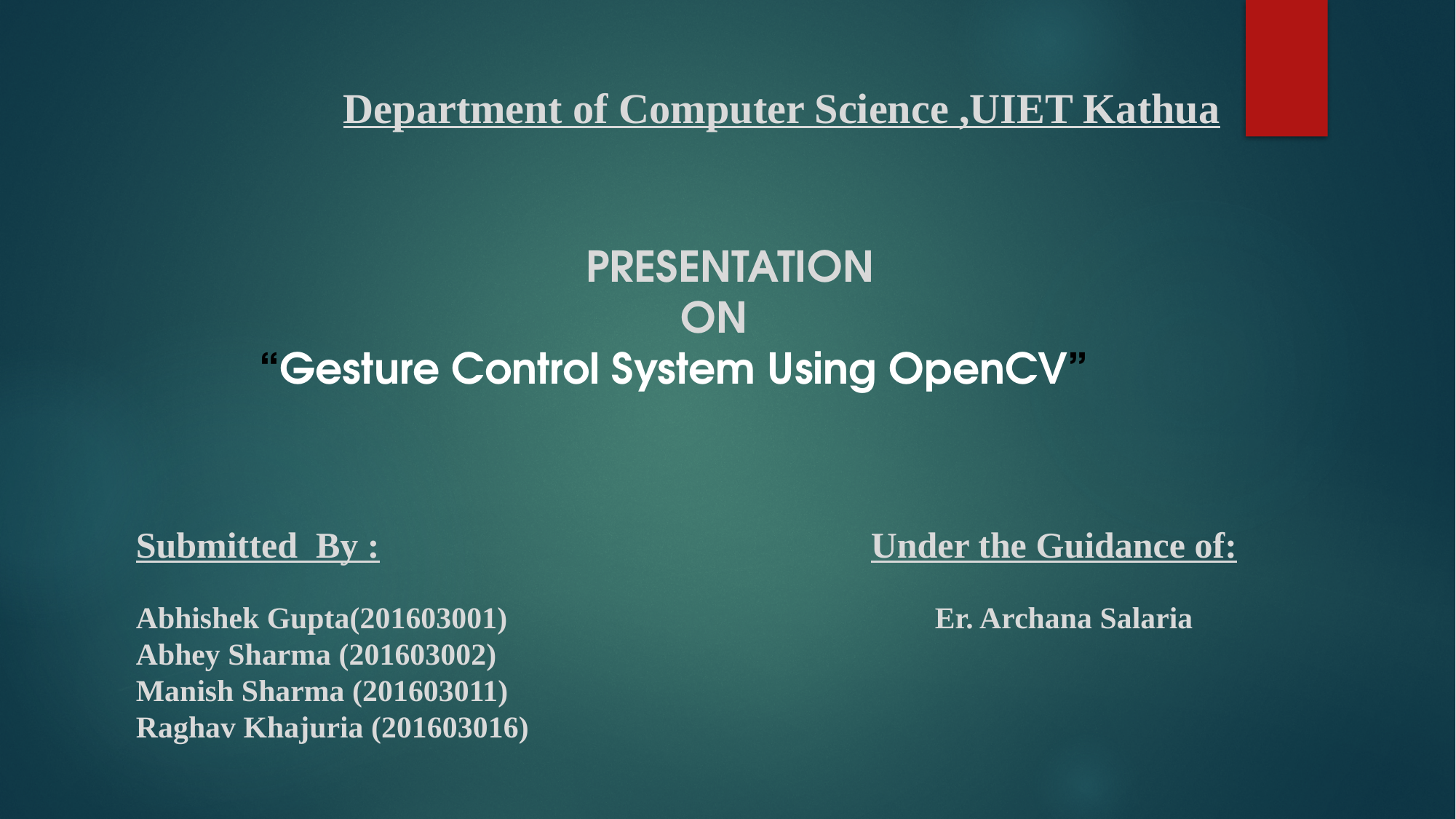

Department of Computer Science ,UIET Kathua
                       PRESENTATION
                               ON
“Gesture Control System Using OpenCV”

Submitted  By :                                                      Under the Guidance of:

Abhishek Gupta(201603001)                                                        Er. Archana Salaria
Abhey Sharma (201603002)
Manish Sharma (201603011)
Raghav Khajuria (201603016)